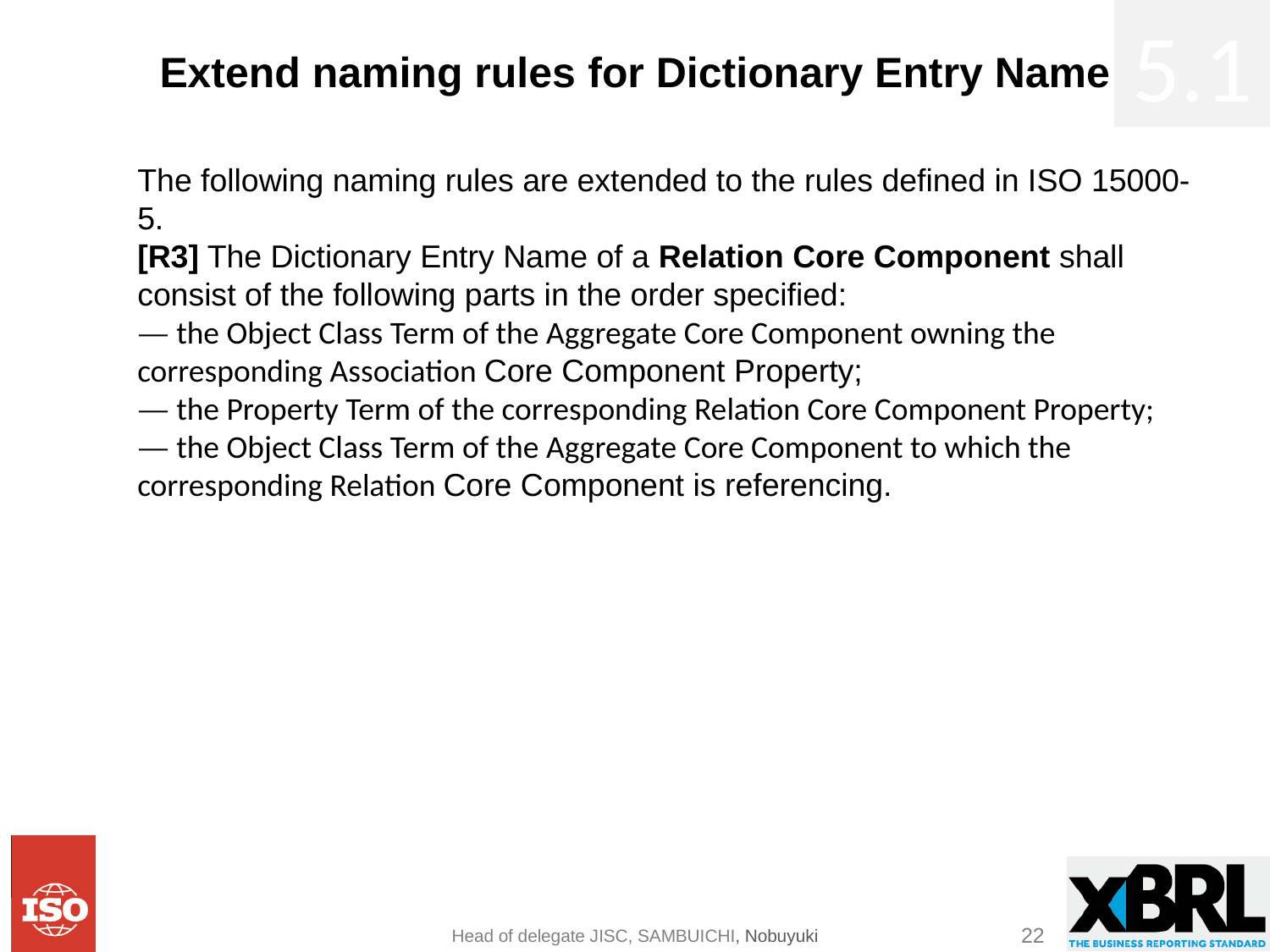

# Extend naming rules for Dictionary Entry Name
5.1
The following naming rules are extended to the rules defined in ISO 15000-5.
[R3] The Dictionary Entry Name of a Relation Core Component shall consist of the following parts in the order specified:
— the Object Class Term of the Aggregate Core Component owning the corresponding Association Core Component Property;
— the Property Term of the corresponding Relation Core Component Property;
— the Object Class Term of the Aggregate Core Component to which the corresponding Relation Core Component is referencing.